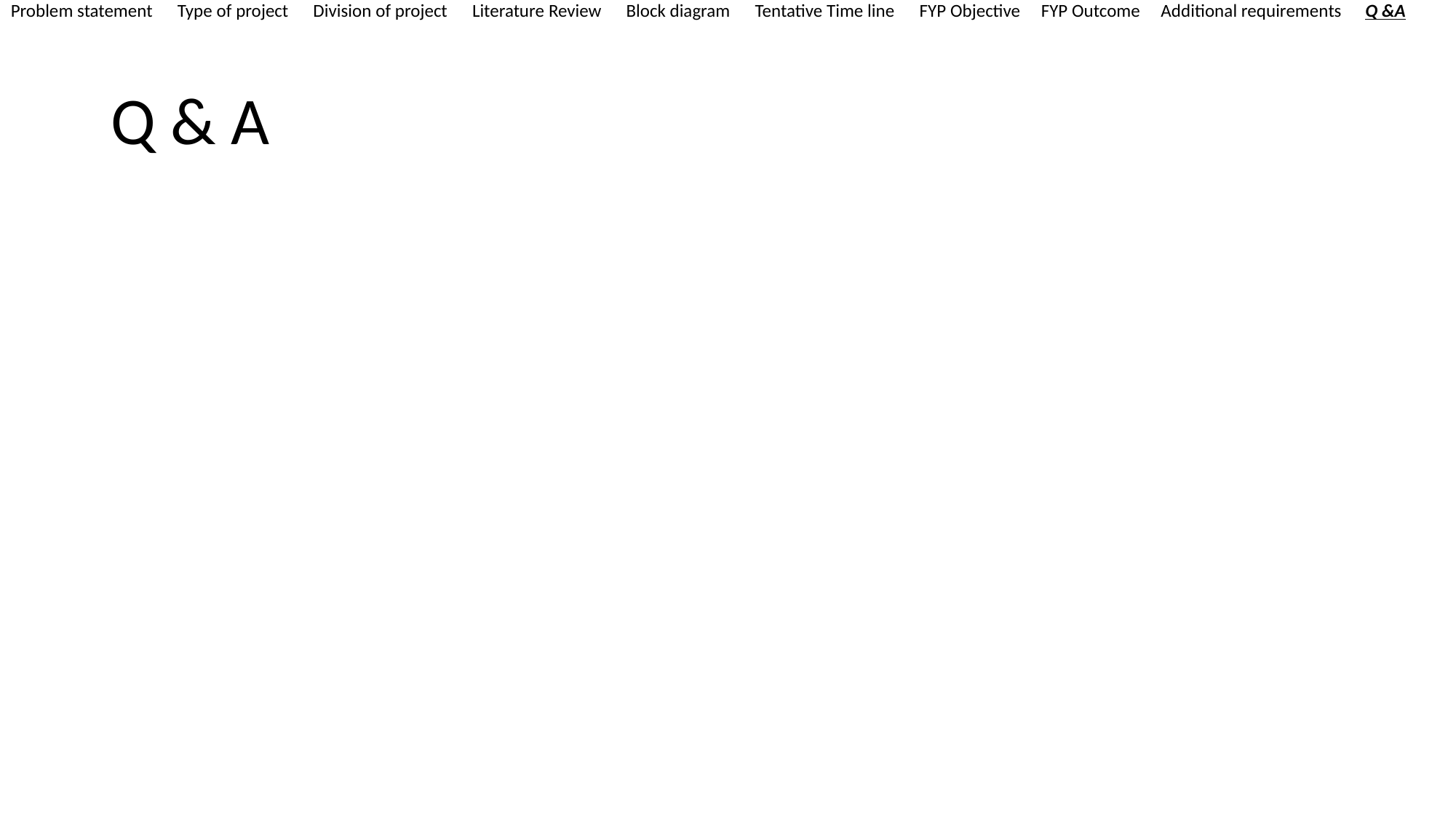

Problem statement      Type of project      Division of project      Literature Review      Block diagram      Tentative Time line      FYP Objective     FYP Outcome     Additional requirements     Q &A

# Q & A